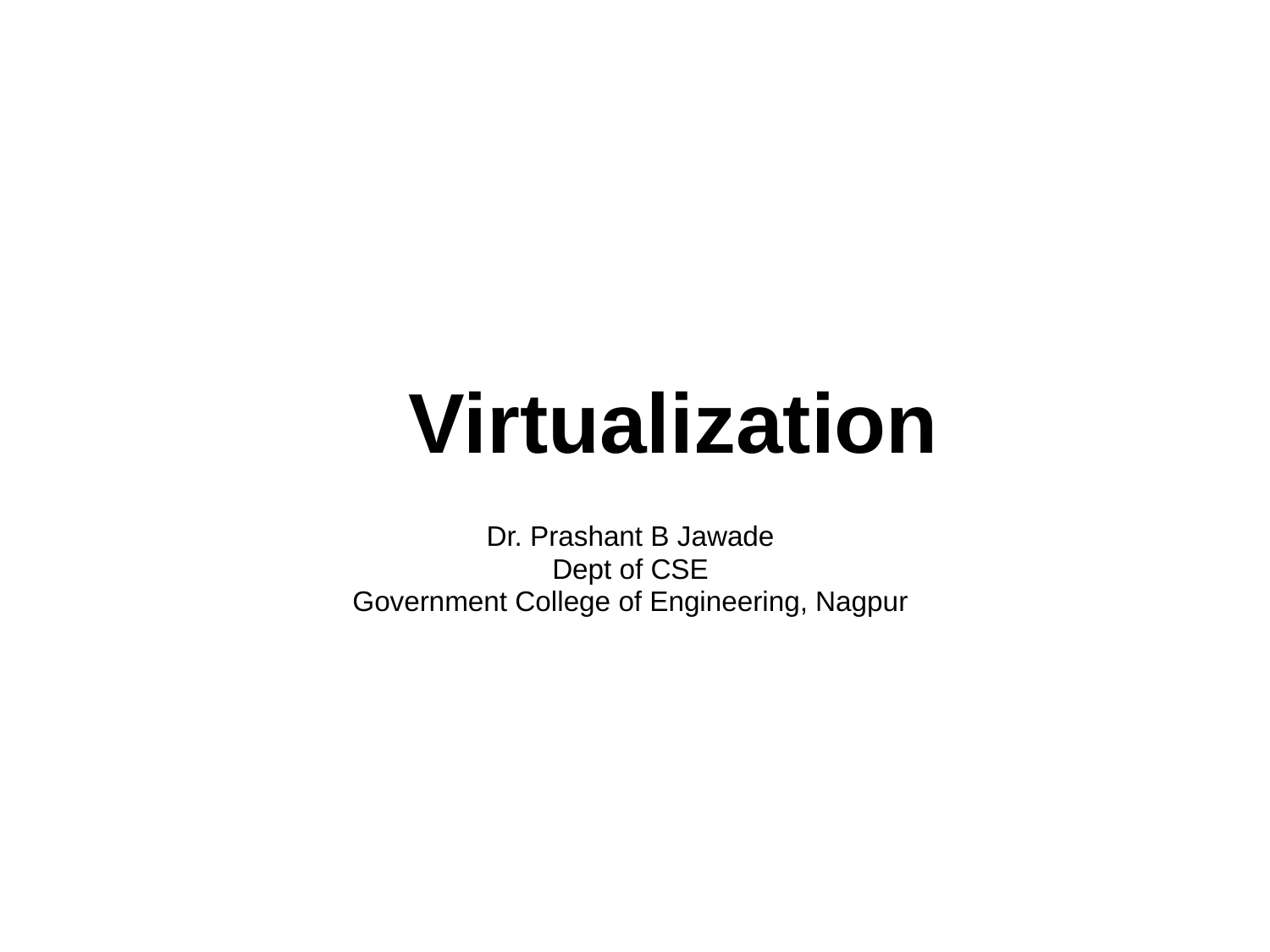

# Virtualization
Dr. Prashant B Jawade
Dept of CSE
Government College of Engineering, Nagpur
1